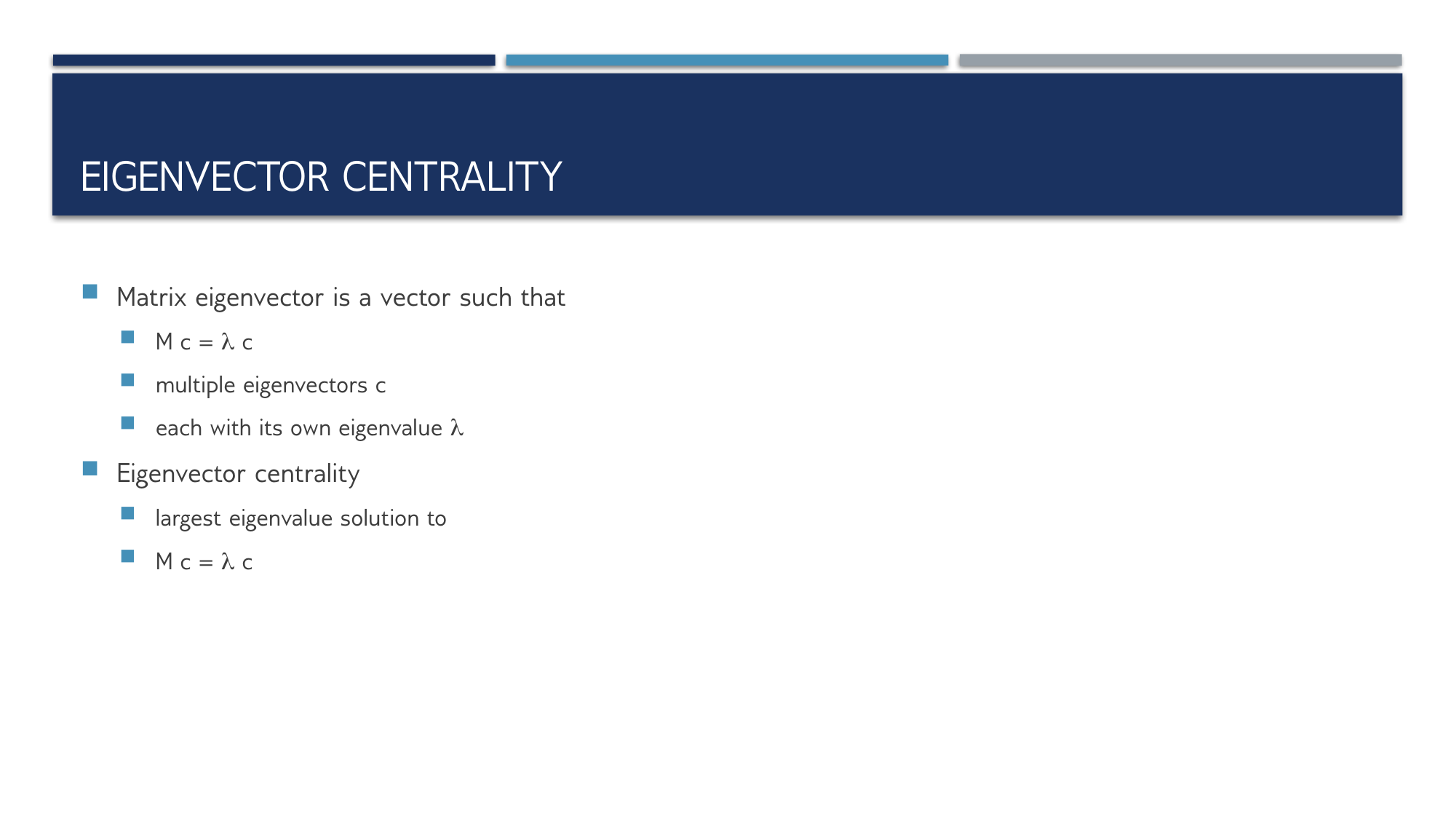

# Eigenvector centrality
Matrix eigenvector is a vector such that
M c = λ c
multiple eigenvectors c
each with its own eigenvalue λ
Eigenvector centrality
largest eigenvalue solution to
M c = λ c